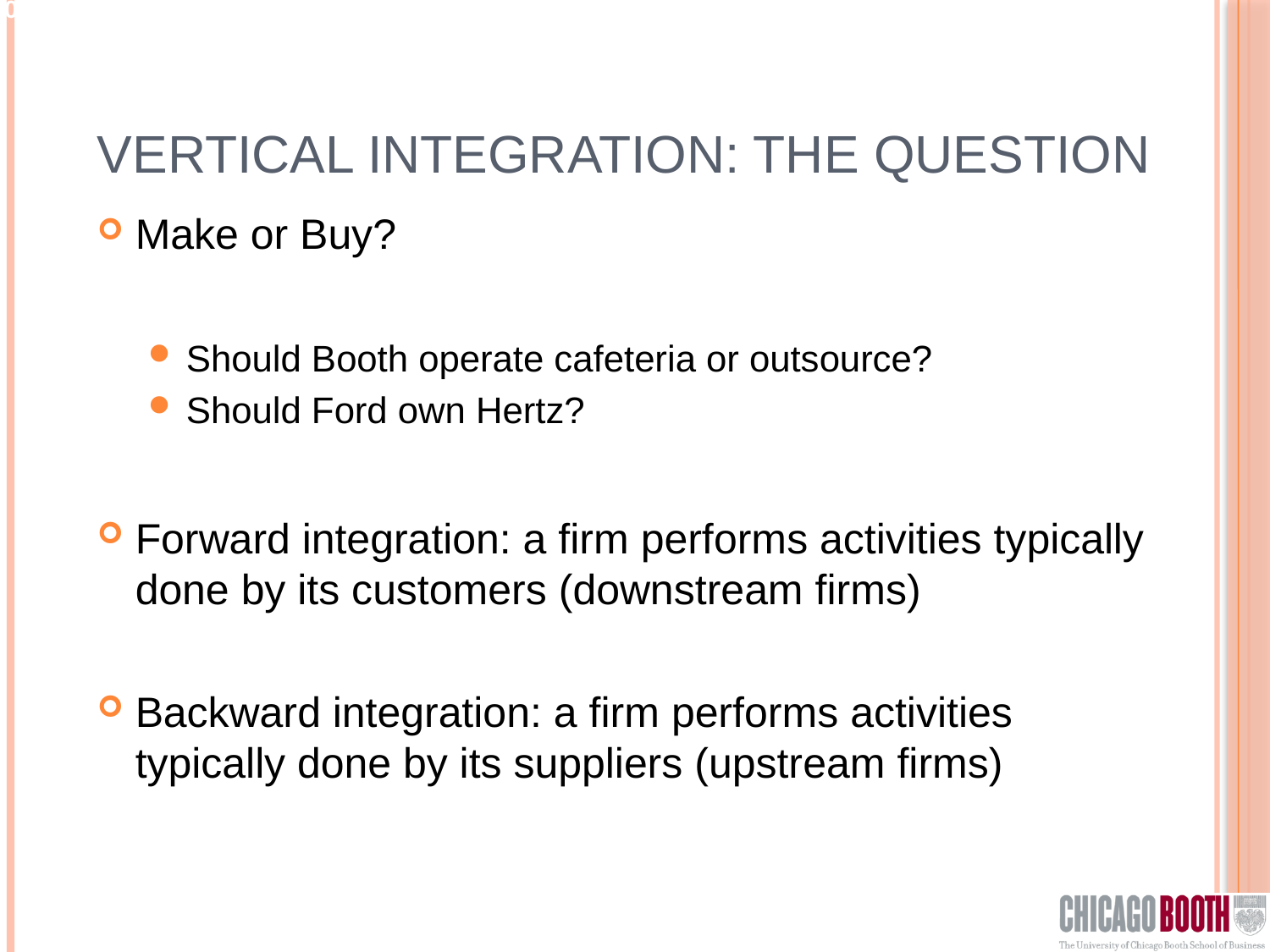

# Vertical Integration: The Question
Make or Buy?

Should Booth operate cafeteria or outsource?
Should Ford own Hertz?

Forward integration: a firm performs activities typically done by its customers (downstream firms)

Backward integration: a firm performs activities typically done by its suppliers (upstream firms)

2- Session 10  Garicano